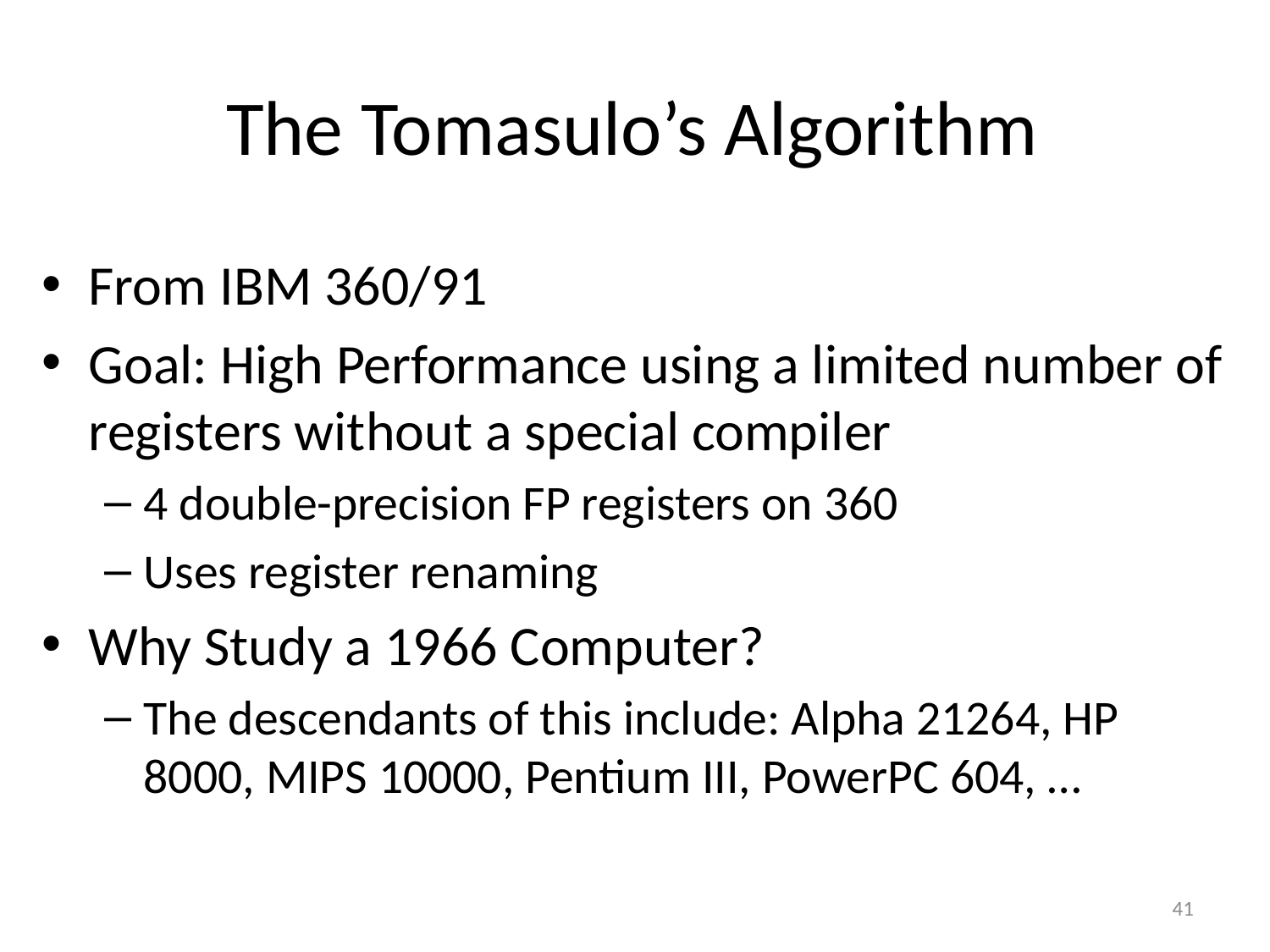

# The Tomasulo’s Algorithm
From IBM 360/91
Goal: High Performance using a limited number of registers without a special compiler
4 double-precision FP registers on 360
Uses register renaming
Why Study a 1966 Computer?
The descendants of this include: Alpha 21264, HP 8000, MIPS 10000, Pentium III, PowerPC 604, …
41